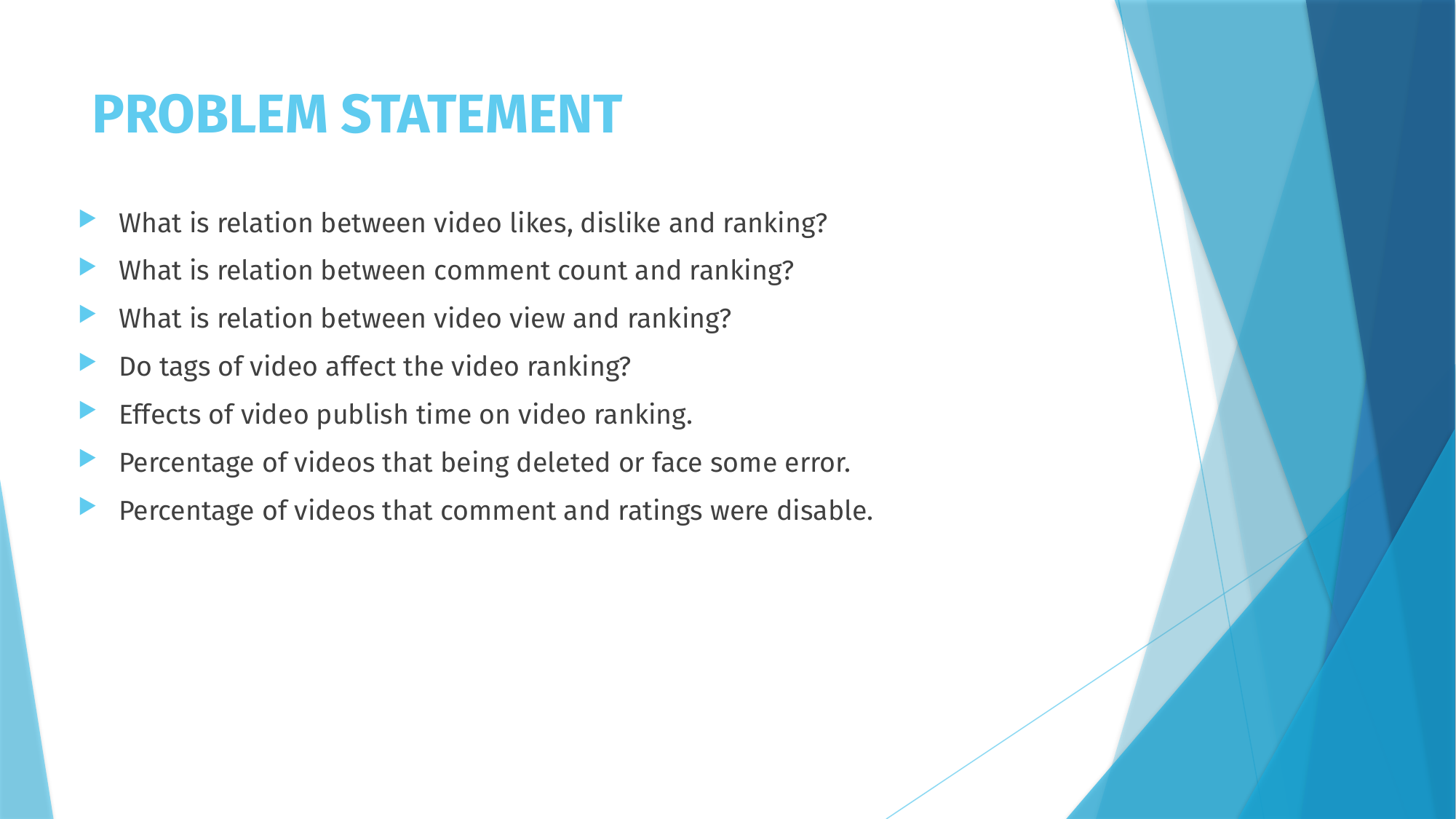

# PROBLEM STATEMENT
What is relation between video likes, dislike and ranking?
What is relation between comment count and ranking?
What is relation between video view and ranking?
Do tags of video affect the video ranking?
Effects of video publish time on video ranking.
Percentage of videos that being deleted or face some error.
Percentage of videos that comment and ratings were disable.